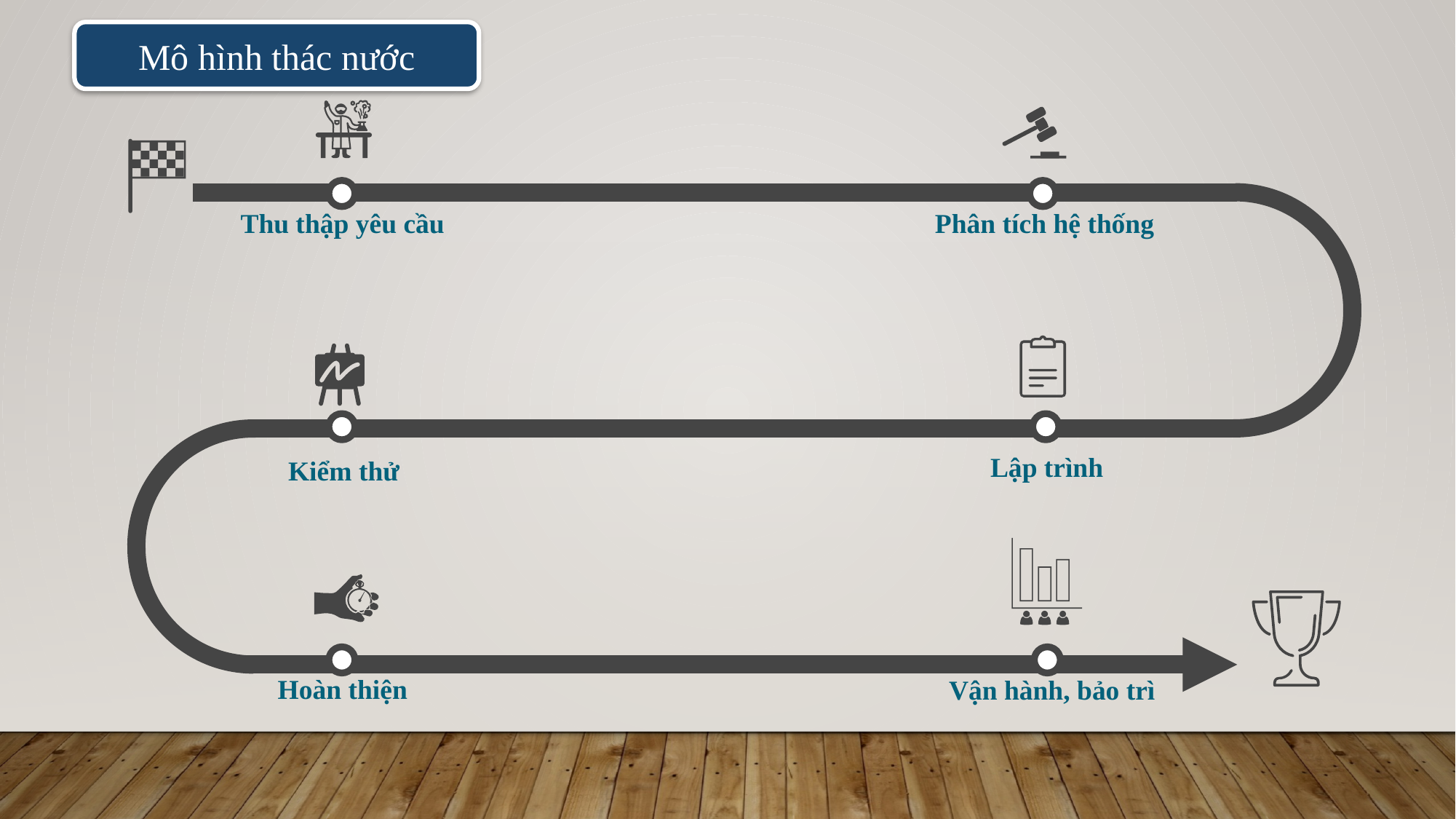

Mô hình thác nước

Thu thập yêu cầu
Phân tích hệ thống

Lập trình
Kiểm thử

Hoàn thiện
Vận hành, bảo trì